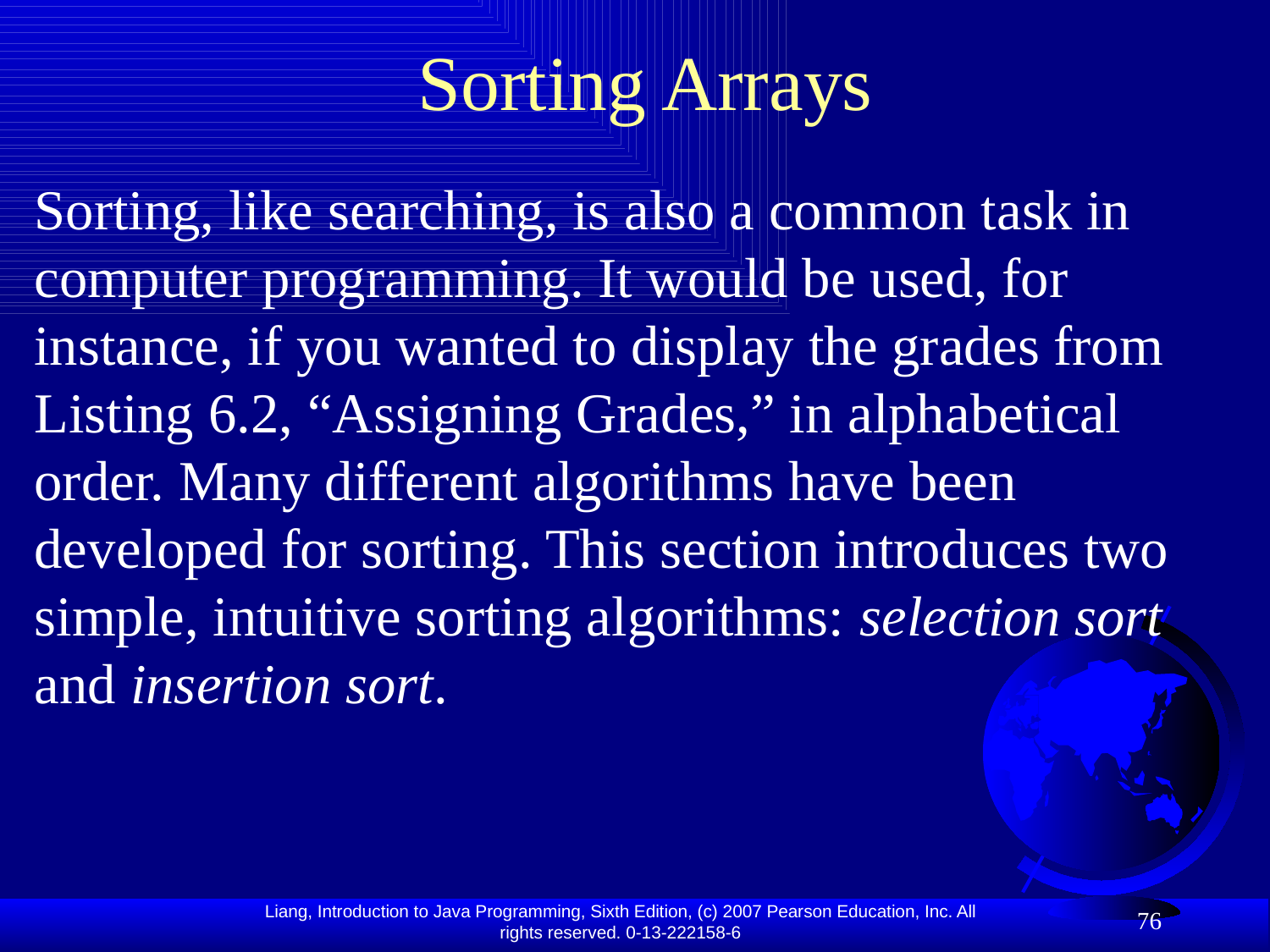

# Sorting Arrays
Sorting, like searching, is also a common task in computer programming. It would be used, for instance, if you wanted to display the grades from Listing 6.2, “Assigning Grades,” in alphabetical order. Many different algorithms have been developed for sorting. This section introduces two simple, intuitive sorting algorithms: selection sort and insertion sort.

76